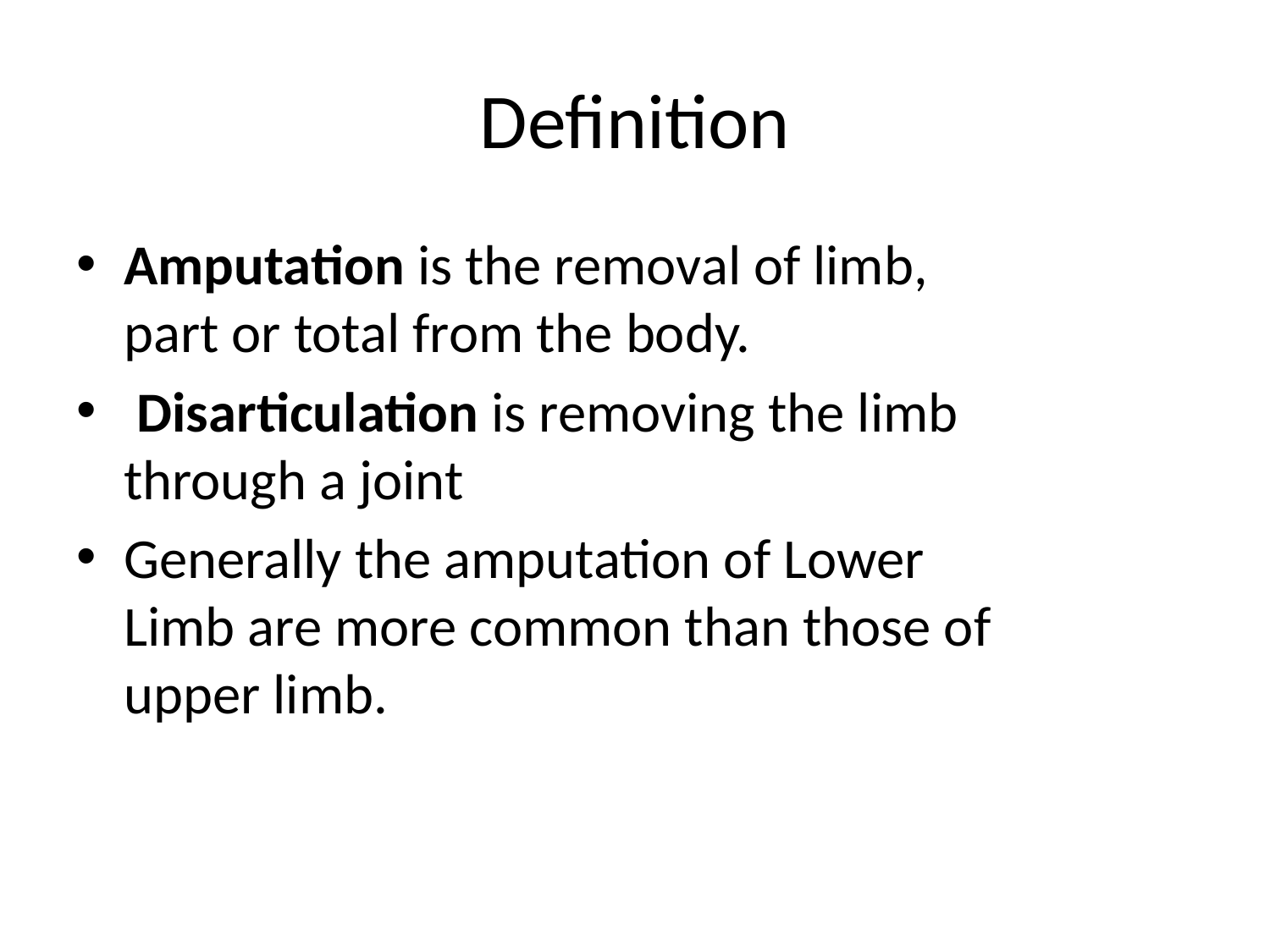

# Definition
Amputation is the removal of limb, part or total from the body.
 Disarticulation is removing the limb through a joint
Generally the amputation of Lower Limb are more common than those of upper limb.